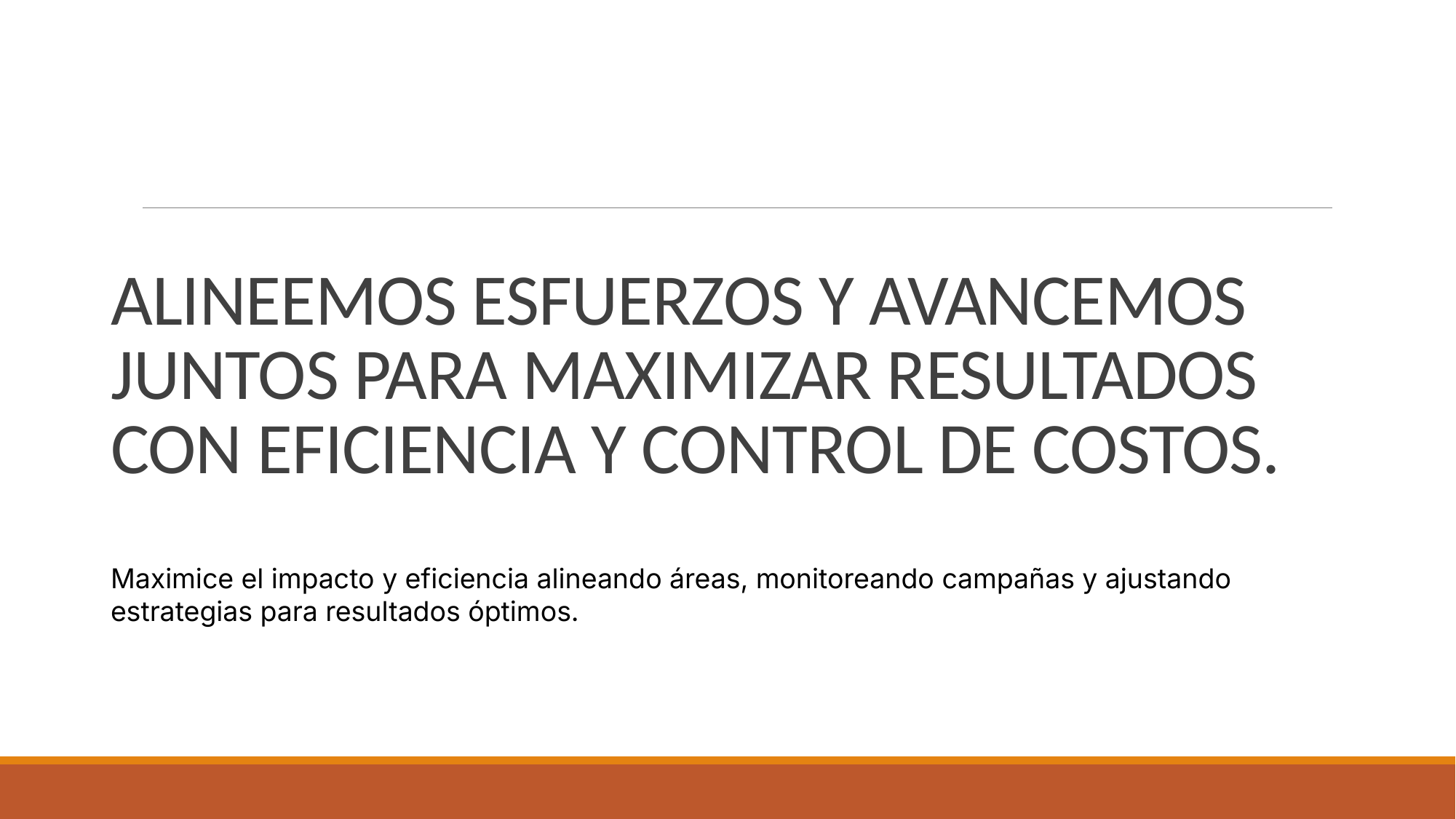

# Alineemos esfuerzos y avancemos juntos para maximizar resultados con eficiencia y control de costos.
Maximice el impacto y eficiencia alineando áreas, monitoreando campañas y ajustando estrategias para resultados óptimos.